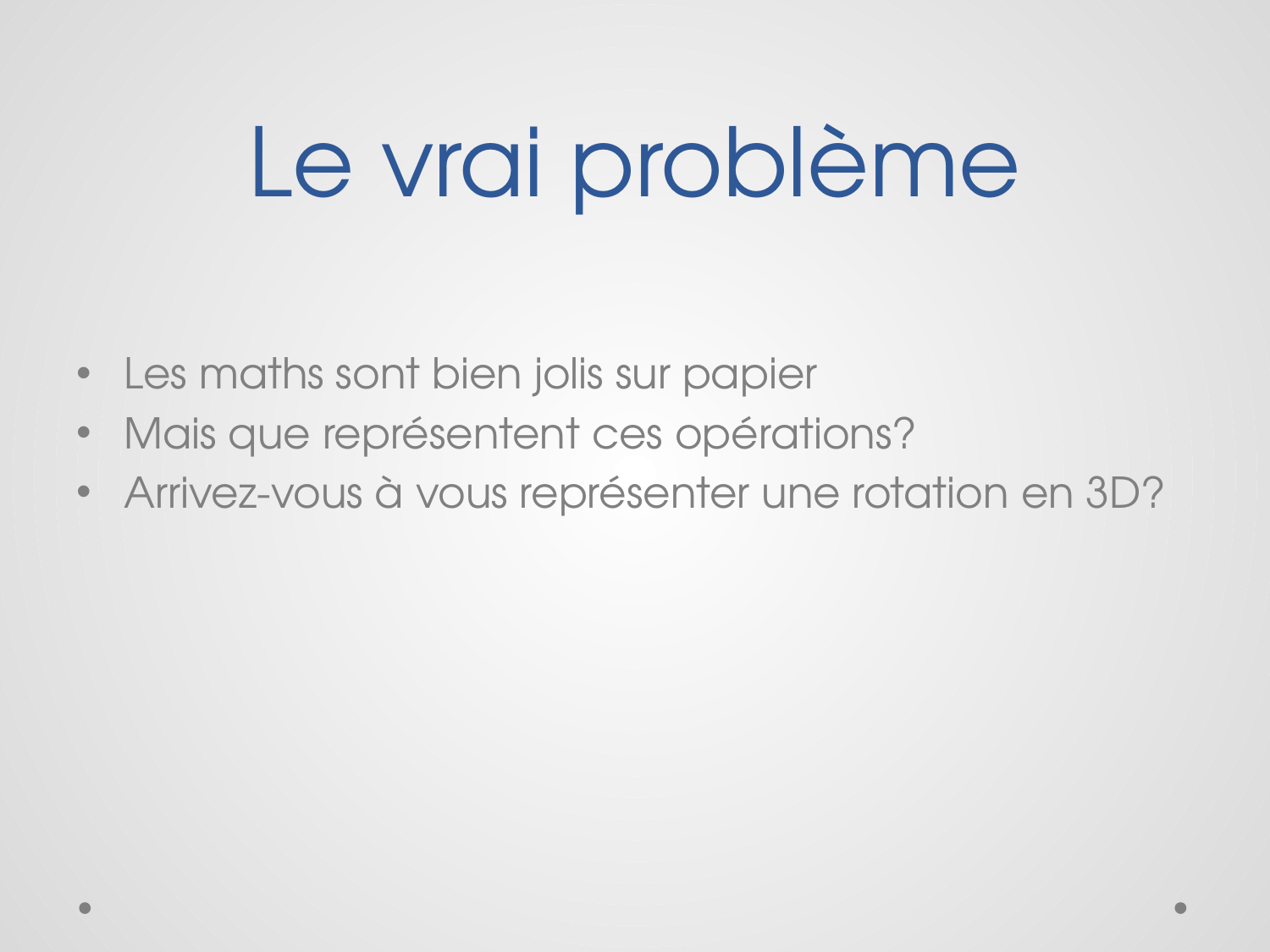

# Le vrai problème

Les maths sont bien jolis sur papier
Mais que représentent ces opérations?
Arrivez-vous à vous représenter une rotation en 3D?